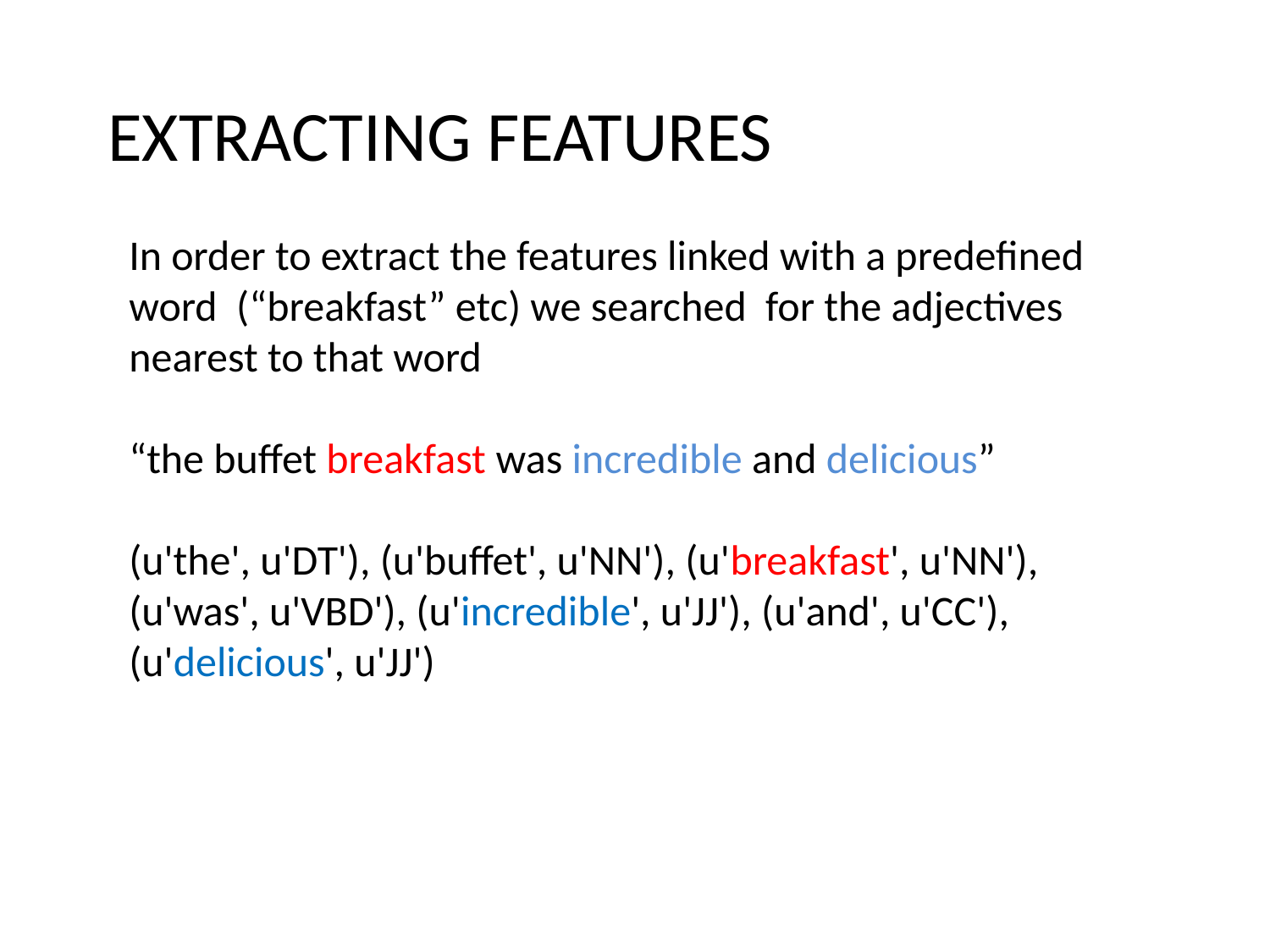

EXTRACTING FEATURES
In order to extract the features linked with a predefined word  (“breakfast” etc) we searched  for the adjectives nearest to that word

“the buffet breakfast was incredible and delicious”

(u'the', u'DT'), (u'buffet', u'NN'), (u'breakfast', u'NN'), (u'was', u'VBD'), (u'incredible', u'JJ'), (u'and', u'CC'), (u'delicious', u'JJ')